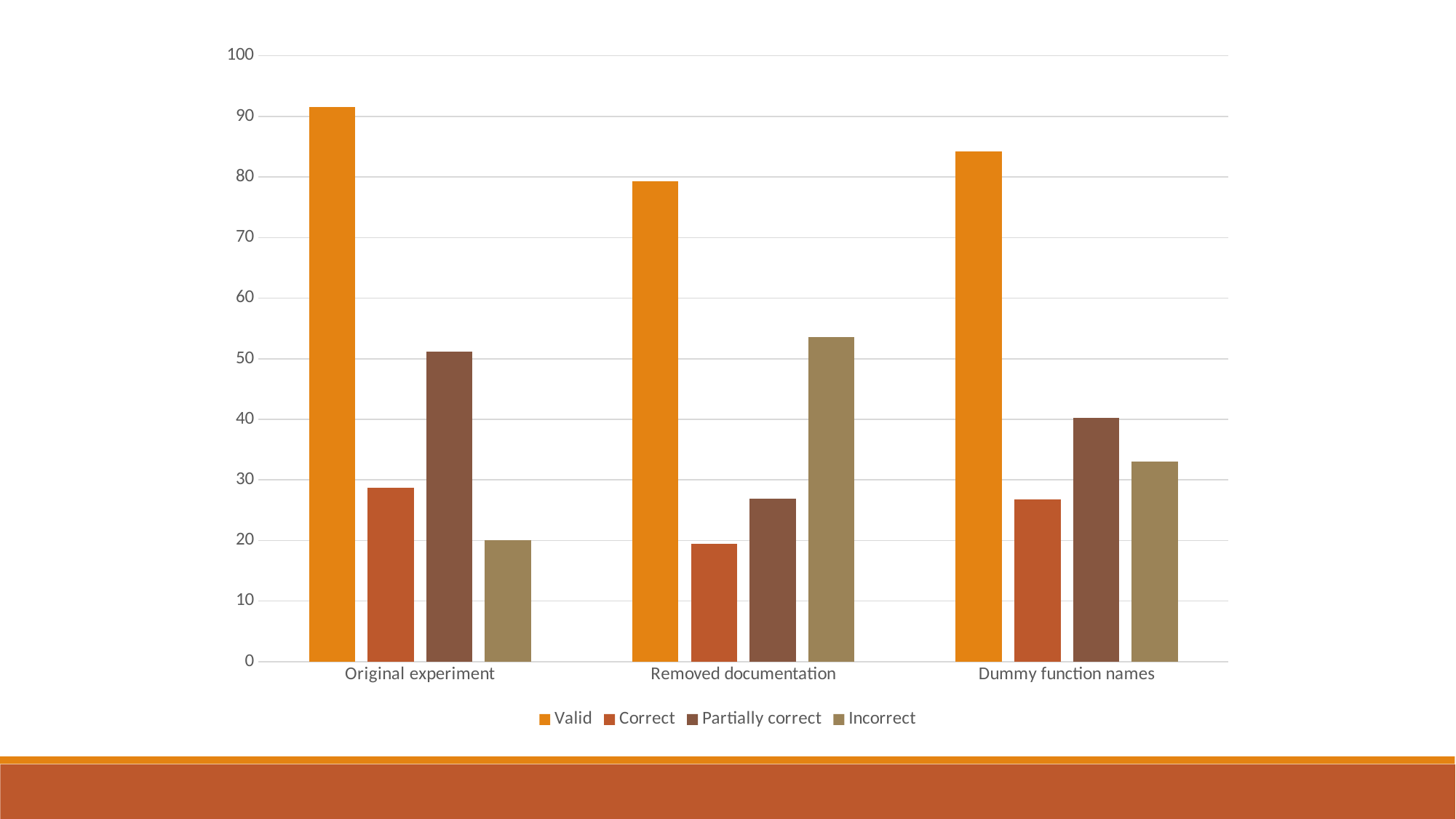

### Chart

| Category | Valid | Correct | Partially correct | Incorrect |
|---|---|---|---|---|
| Original experiment | 91.5 | 28.7 | 51.2 | 20.1 |
| Removed documentation | 79.3 | 19.5 | 26.9 | 53.6 |
| Dummy function names | 84.2 | 26.8 | 40.2 | 33.0 |